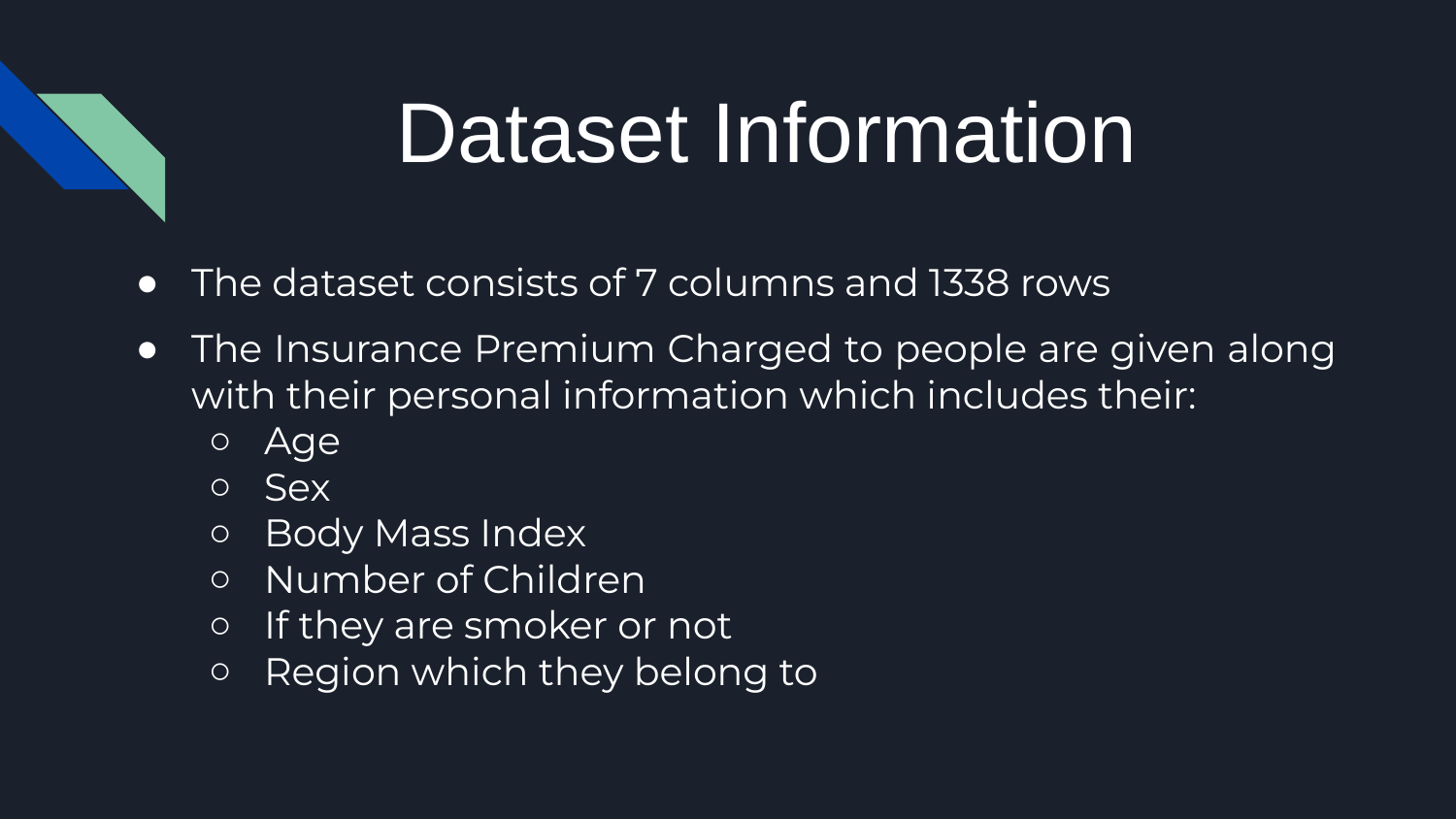

# Dataset Information
The dataset consists of 7 columns and 1338 rows
The Insurance Premium Charged to people are given along with their personal information which includes their:
Age
Sex
Body Mass Index
Number of Children
If they are smoker or not
Region which they belong to